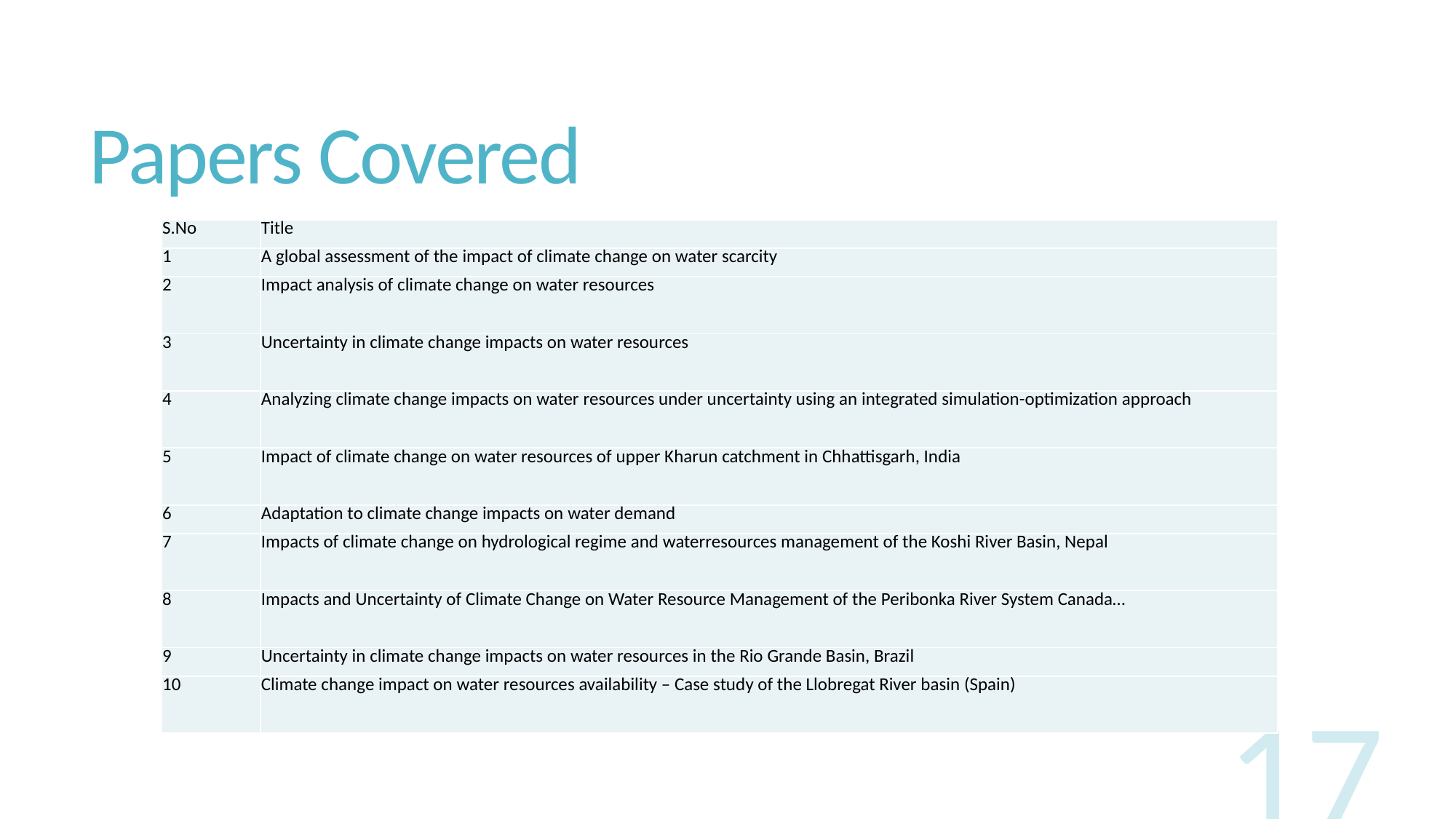

# Papers Covered
| S.No | Title |
| --- | --- |
| 1 | A global assessment of the impact of climate change on water scarcity |
| 2 | Impact analysis of climate change on water resources |
| 3 | Uncertainty in climate change impacts on water resources |
| 4 | Analyzing climate change impacts on water resources under uncertainty using an integrated simulation-optimization approach |
| 5 | Impact of climate change on water resources of upper Kharun catchment in Chhattisgarh, India |
| 6 | Adaptation to climate change impacts on water demand |
| 7 | Impacts of climate change on hydrological regime and waterresources management of the Koshi River Basin, Nepal |
| 8 | Impacts and Uncertainty of Climate Change on Water Resource Management of the Peribonka River System Canada… |
| 9 | Uncertainty in climate change impacts on water resources in the Rio Grande Basin, Brazil |
| 10 | Climate change impact on water resources availability – Case study of the Llobregat River basin (Spain) |
17